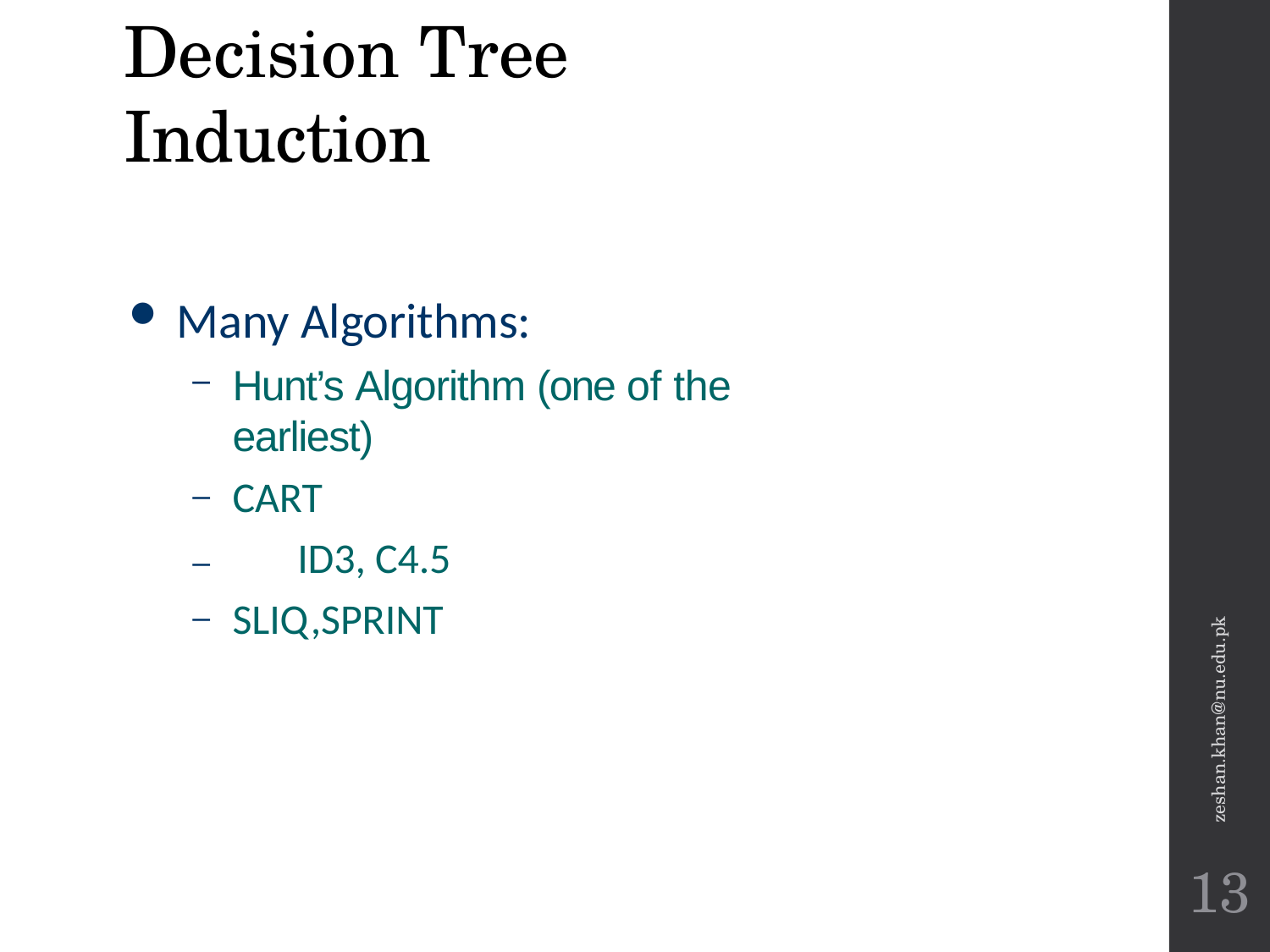

# Decision Tree Induction
Many Algorithms:
Hunt’s Algorithm (one of the earliest)
CART
–	ID3, C4.5
SLIQ,SPRINT
zeshan.khan@nu.edu.pk
13